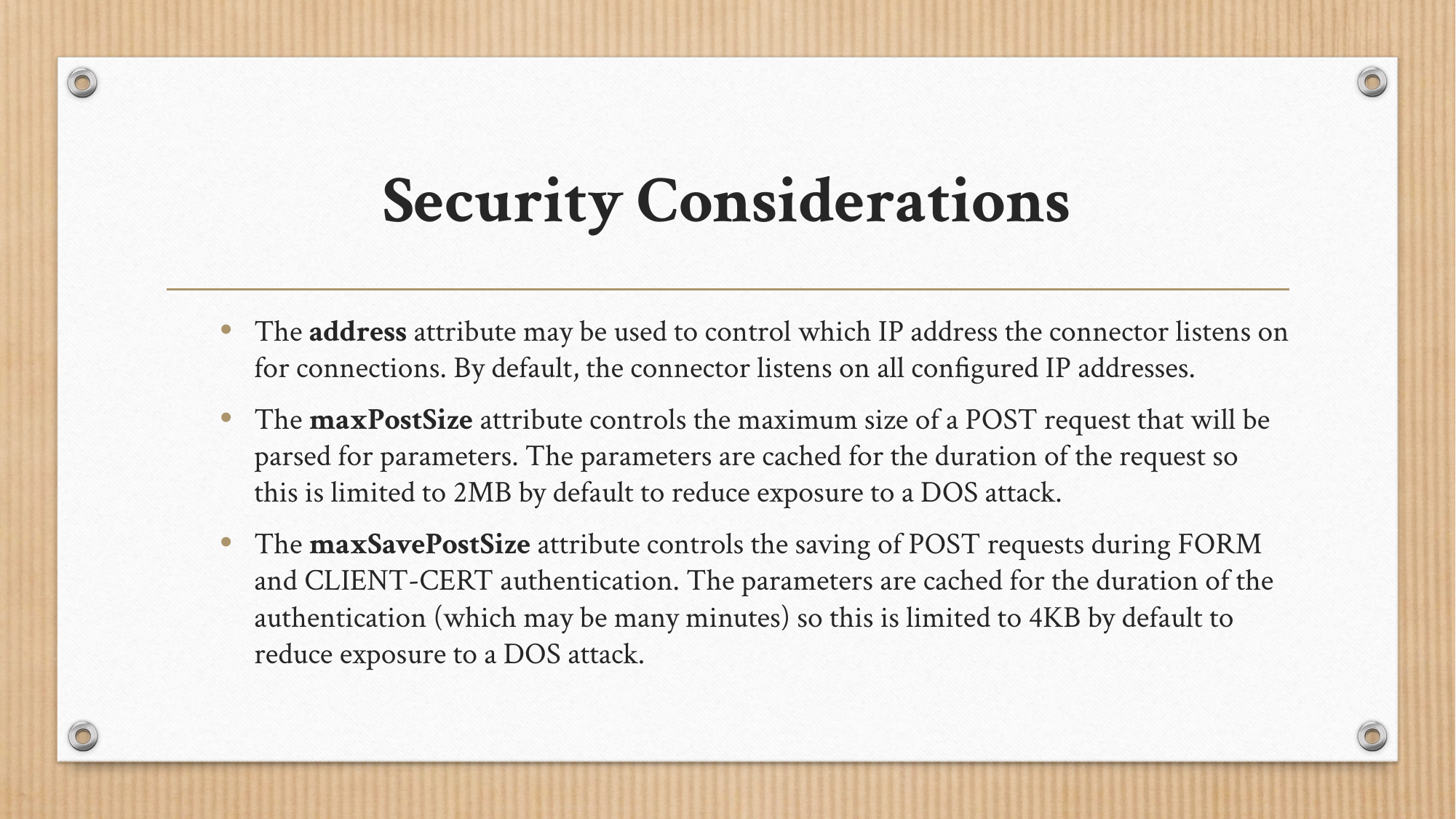

# Security Considerations
The address attribute may be used to control which IP address the connector listens on for connections. By default, the connector listens on all configured IP addresses.
The maxPostSize attribute controls the maximum size of a POST request that will be parsed for parameters. The parameters are cached for the duration of the request so this is limited to 2MB by default to reduce exposure to a DOS attack.
The maxSavePostSize attribute controls the saving of POST requests during FORM and CLIENT-CERT authentication. The parameters are cached for the duration of the authentication (which may be many minutes) so this is limited to 4KB by default to reduce exposure to a DOS attack.